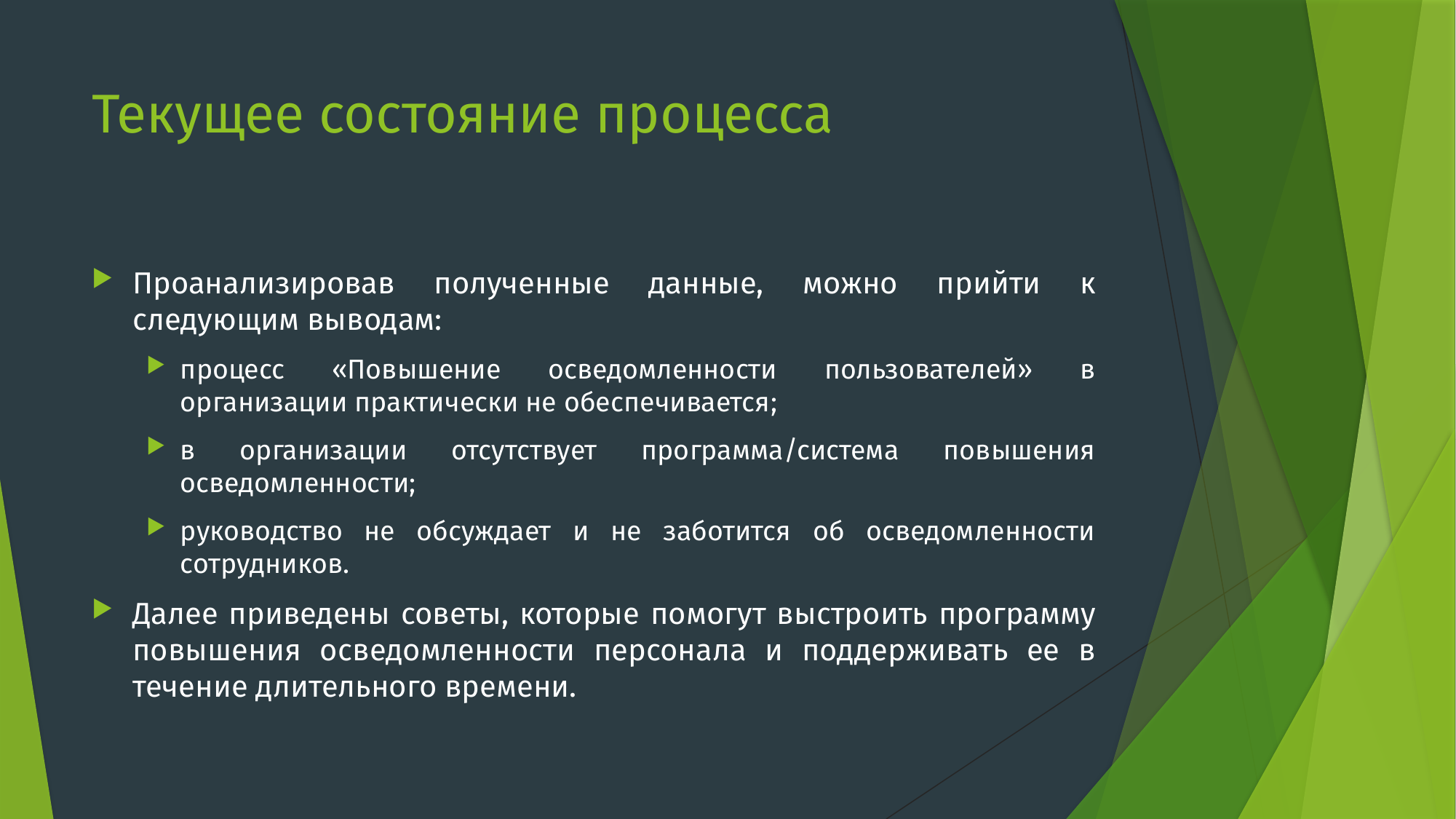

# Текущее состояние процесса
Проанализировав полученные данные, можно прийти к следующим выводам:
процесс «Повышение осведомленности пользователей» в организации практически не обеспечивается;
в организации отсутствует программа/система повышения осведомленности;
руководство не обсуждает и не заботится об осведомленности сотрудников.
Далее приведены советы, которые помогут выстроить программу повышения осведомленности персонала и поддерживать ее в течение длительного времени.